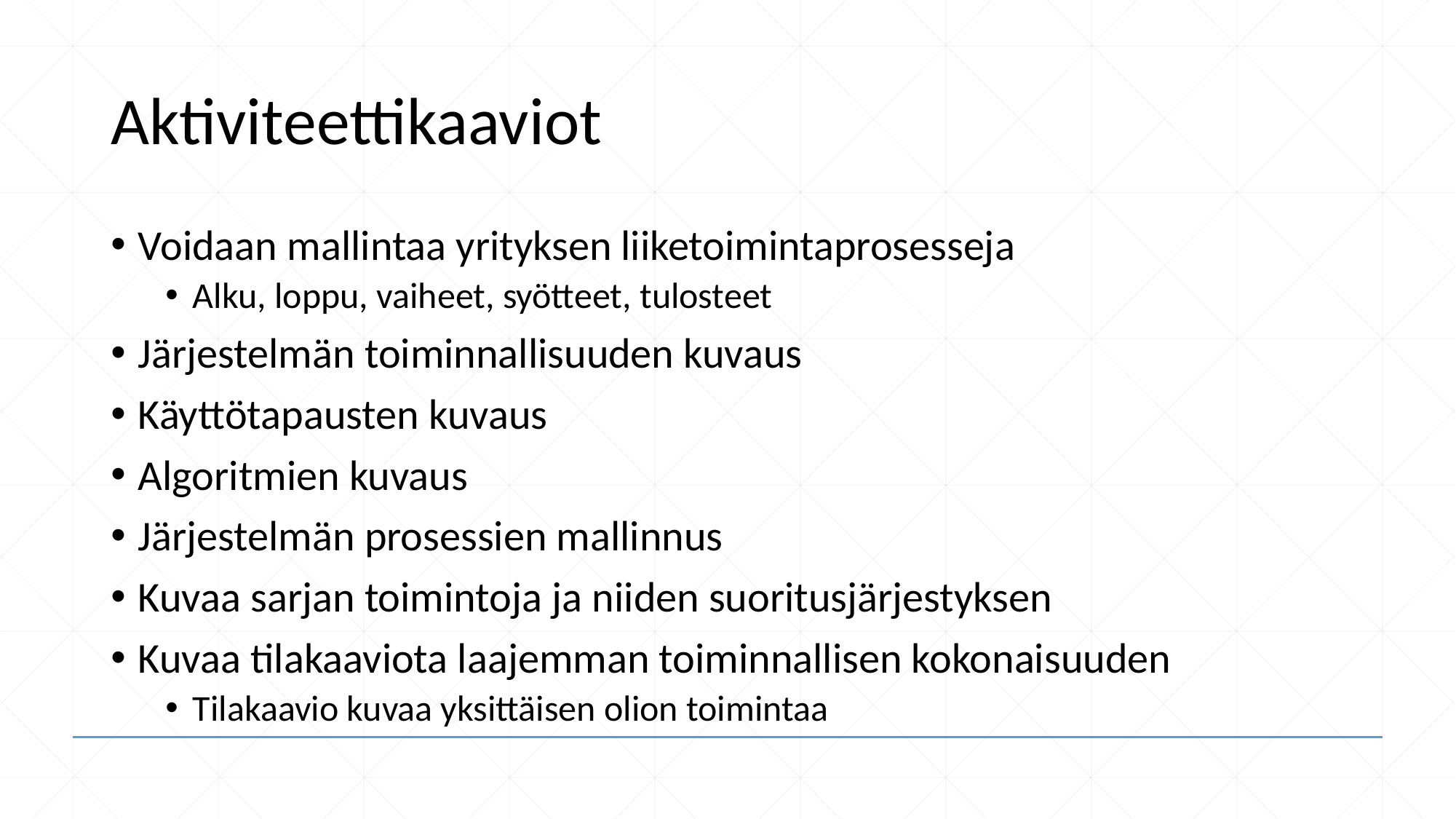

# Aktiviteettikaaviot
Voidaan mallintaa yrityksen liiketoimintaprosesseja
Alku, loppu, vaiheet, syötteet, tulosteet
Järjestelmän toiminnallisuuden kuvaus
Käyttötapausten kuvaus
Algoritmien kuvaus
Järjestelmän prosessien mallinnus
Kuvaa sarjan toimintoja ja niiden suoritusjärjestyksen
Kuvaa tilakaaviota laajemman toiminnallisen kokonaisuuden
Tilakaavio kuvaa yksittäisen olion toimintaa